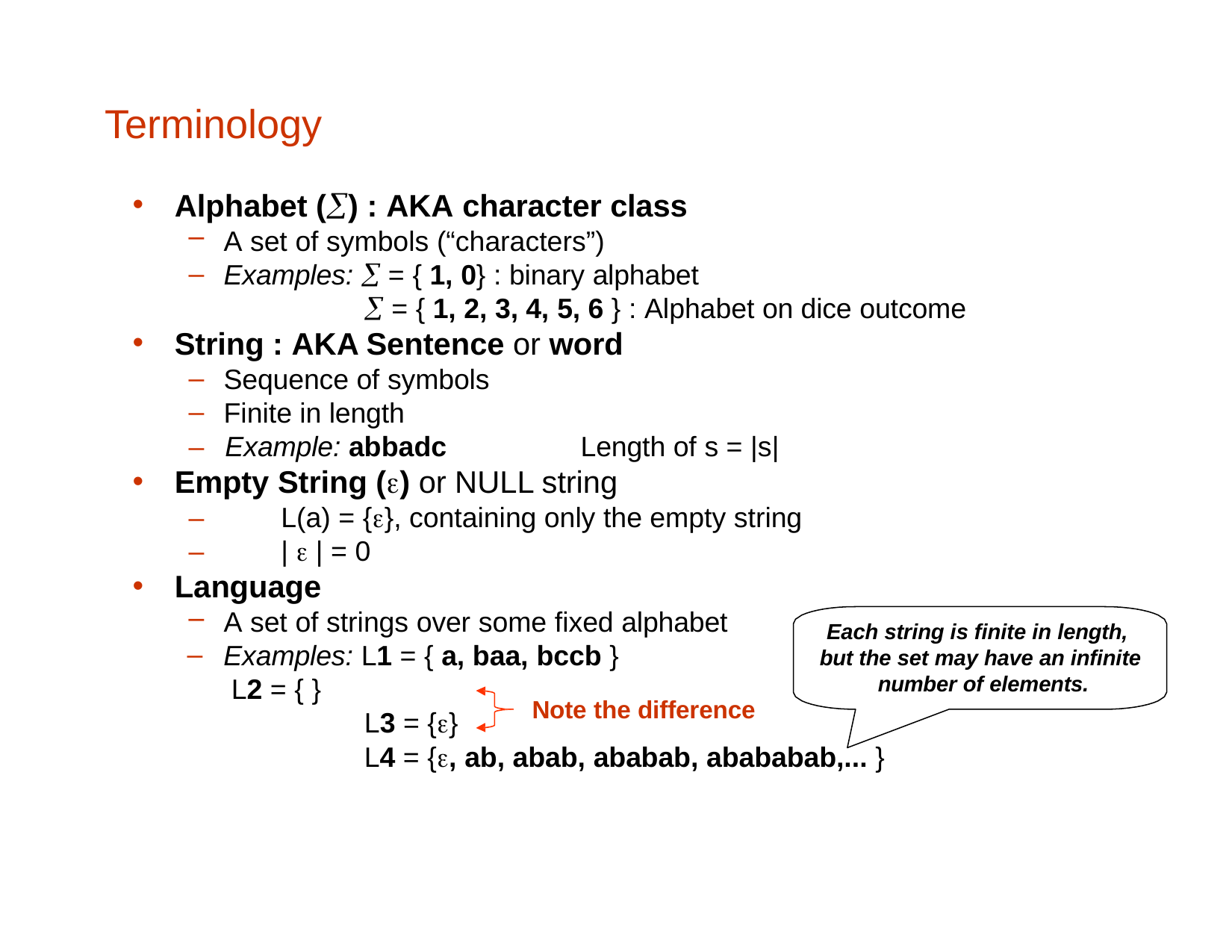

# Terminology
Alphabet (∑) : AKA character class
A set of symbols (“characters”)
Examples: ∑ = { 1, 0} : binary alphabet
∑ = { 1, 2, 3, 4, 5, 6 } : Alphabet on dice outcome
String : AKA Sentence or word
Sequence of symbols
Finite in length
–	Example: abbadc
Length of s = |s|
Empty String (ε) or NULL string
–	L(a) = {ε}, containing only the empty string
–	| ε | = 0
Language
A set of strings over some fixed alphabet
Examples: L1 = { a, baa, bccb }  L2 = { }

Each string is finite in length,  but the set may have an infinite  number of elements.

Note the difference
L3 = {ε}
L4 = {ε, ab, abab, ababab, abababab,... }